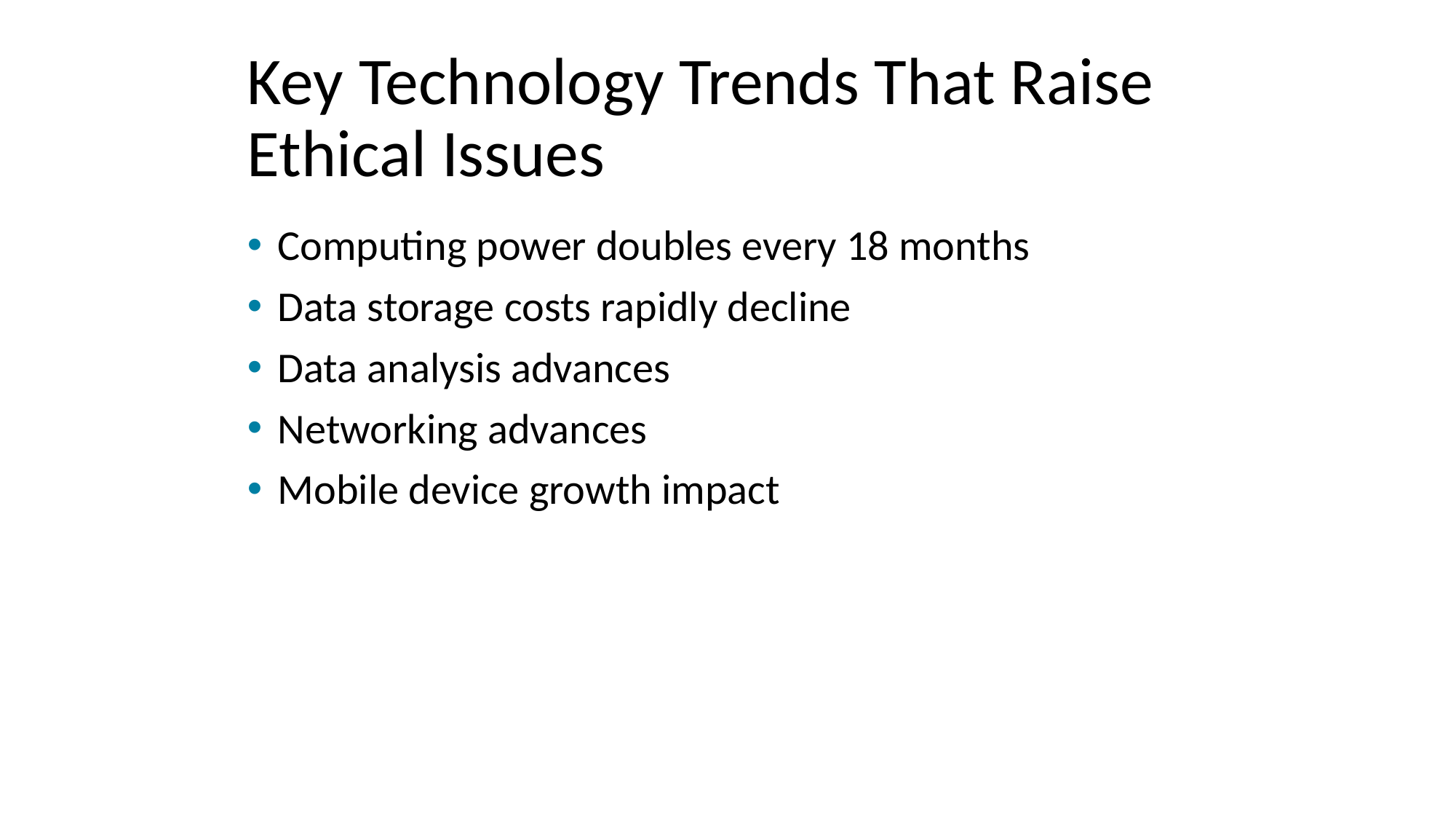

# Key Technology Trends That Raise Ethical Issues
Computing power doubles every 18 months
Data storage costs rapidly decline
Data analysis advances
Networking advances
Mobile device growth impact